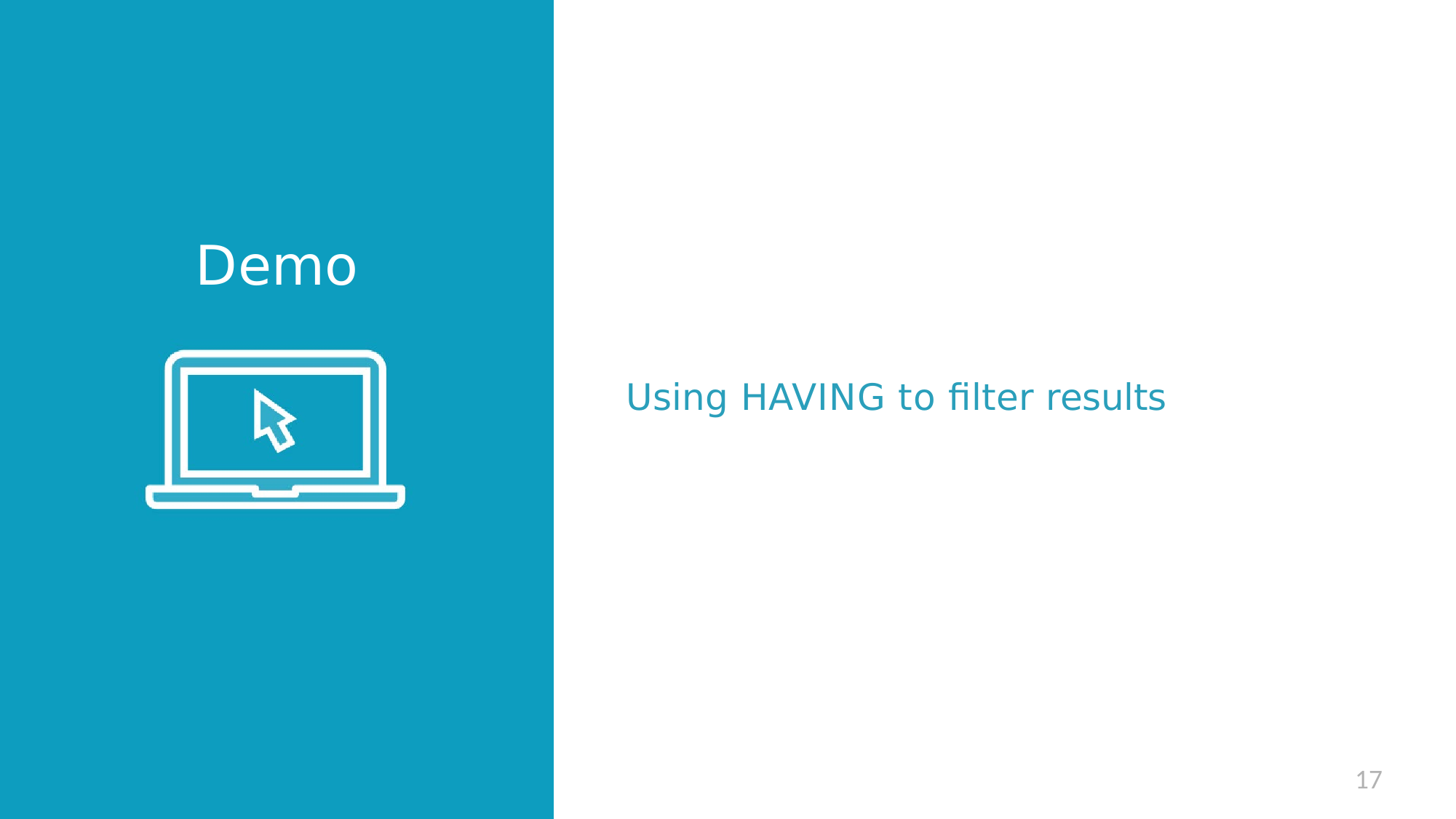

Demo
Using HAVING to filter results
17